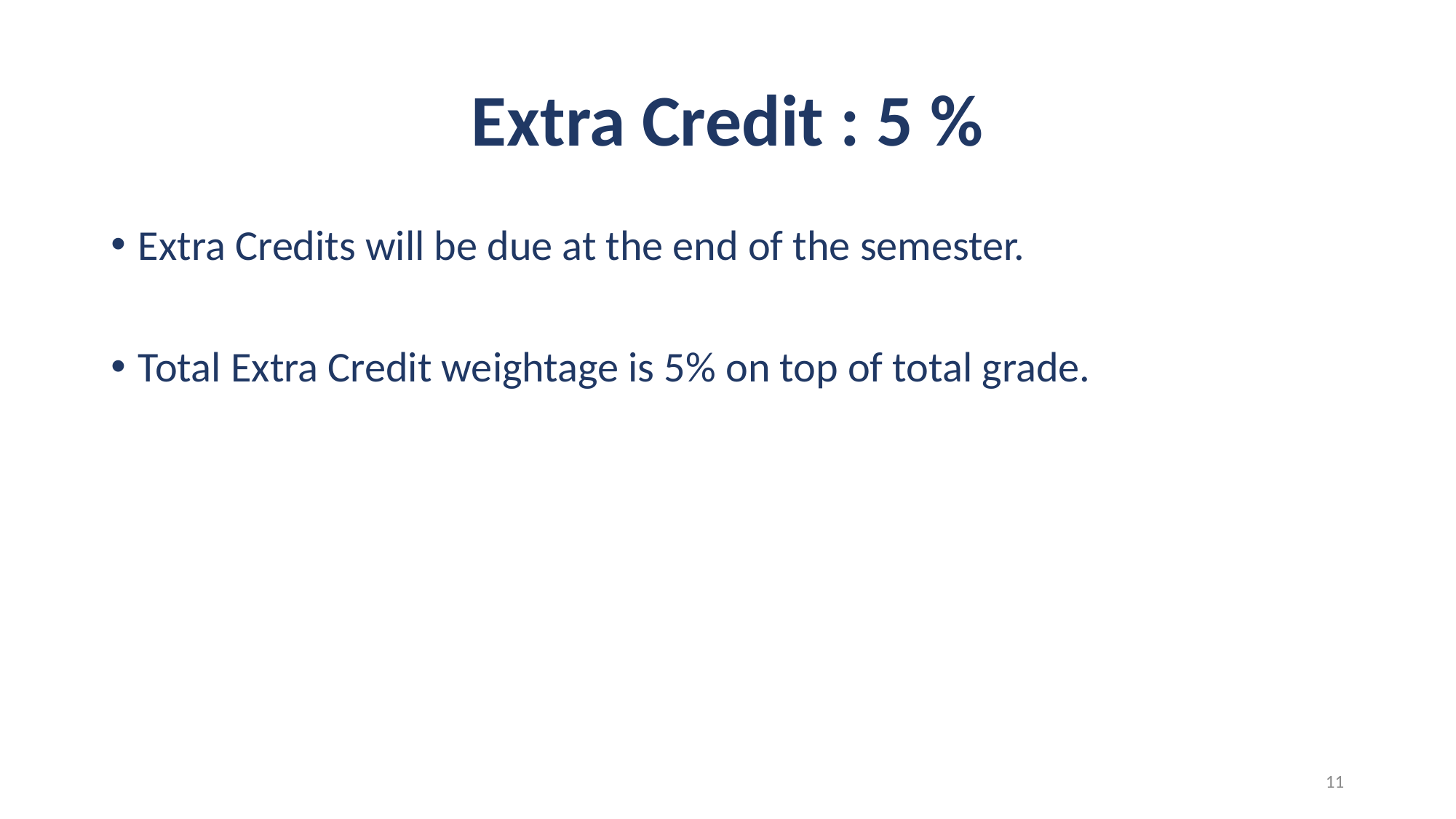

# Extra Credit : 5 %
Extra Credits will be due at the end of the semester.

Total Extra Credit weightage is 5% on top of total grade.

11